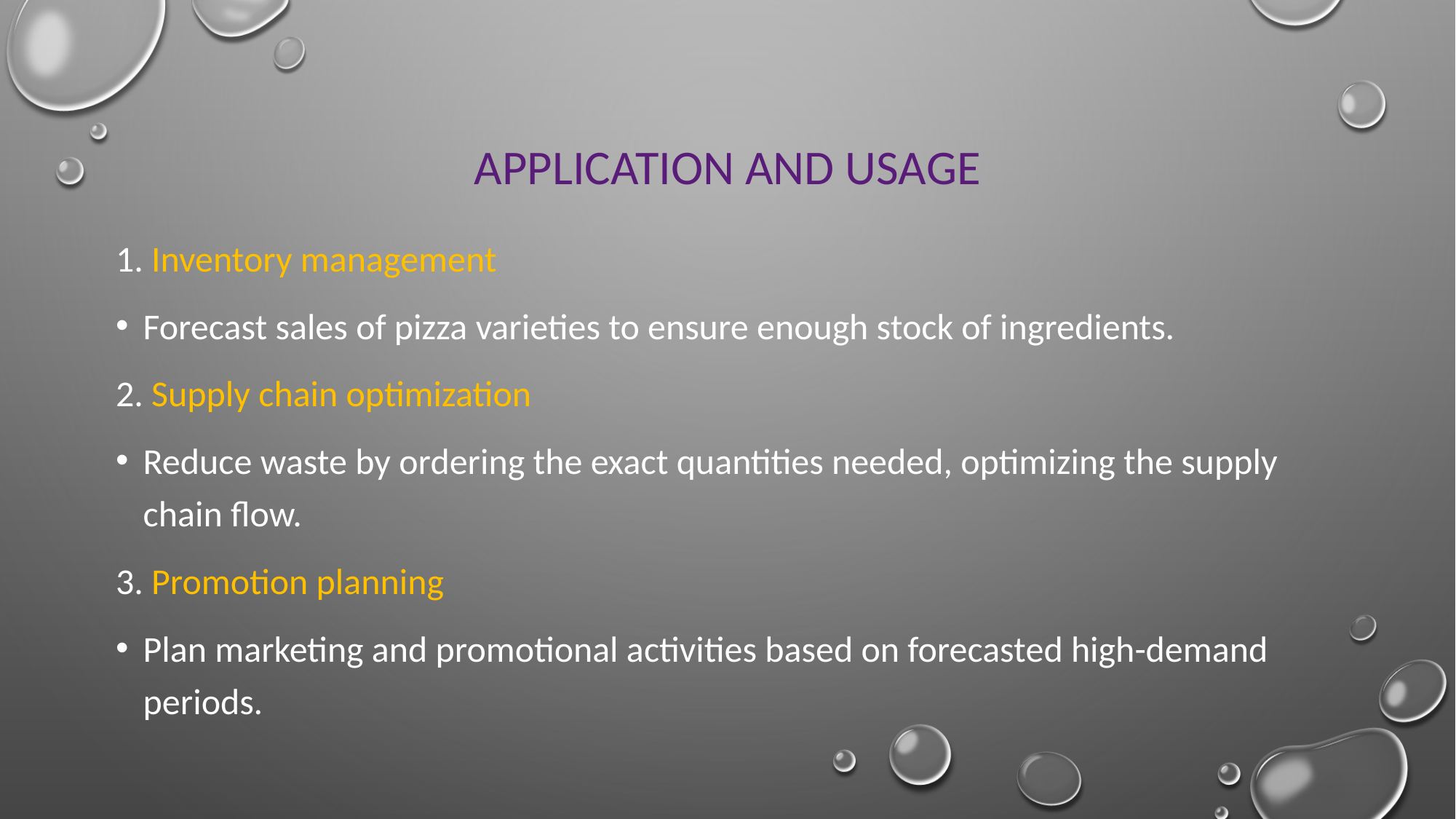

# Application and Usage
1. Inventory management
Forecast sales of pizza varieties to ensure enough stock of ingredients.
2. Supply chain optimization
Reduce waste by ordering the exact quantities needed, optimizing the supply chain flow.
3. Promotion planning
Plan marketing and promotional activities based on forecasted high-demand periods.